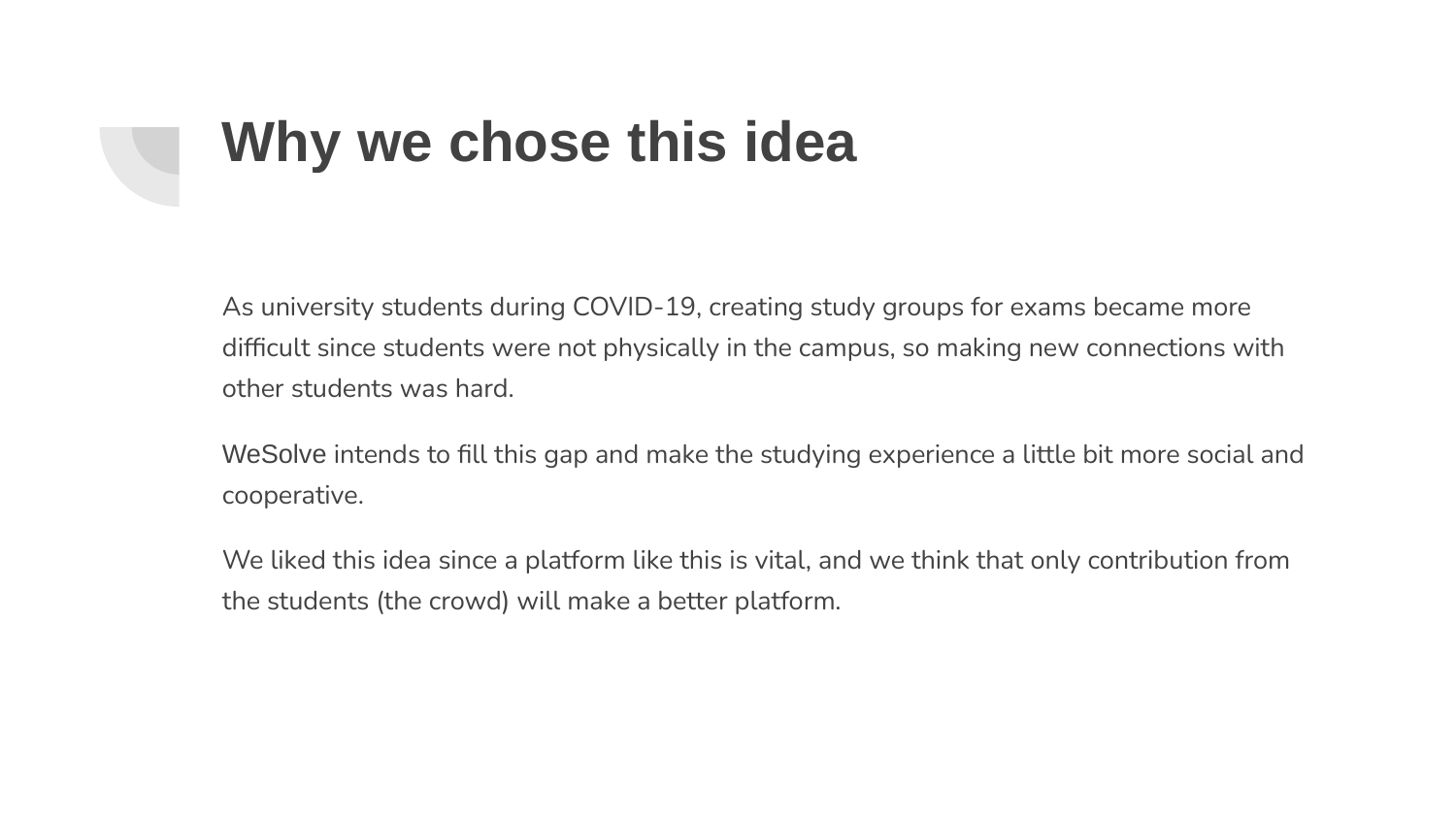

# Why we chose this idea
As university students during COVID-19, creating study groups for exams became more difficult since students were not physically in the campus, so making new connections with other students was hard.
WeSolve intends to fill this gap and make the studying experience a little bit more social and cooperative.
We liked this idea since a platform like this is vital, and we think that only contribution from the students (the crowd) will make a better platform.